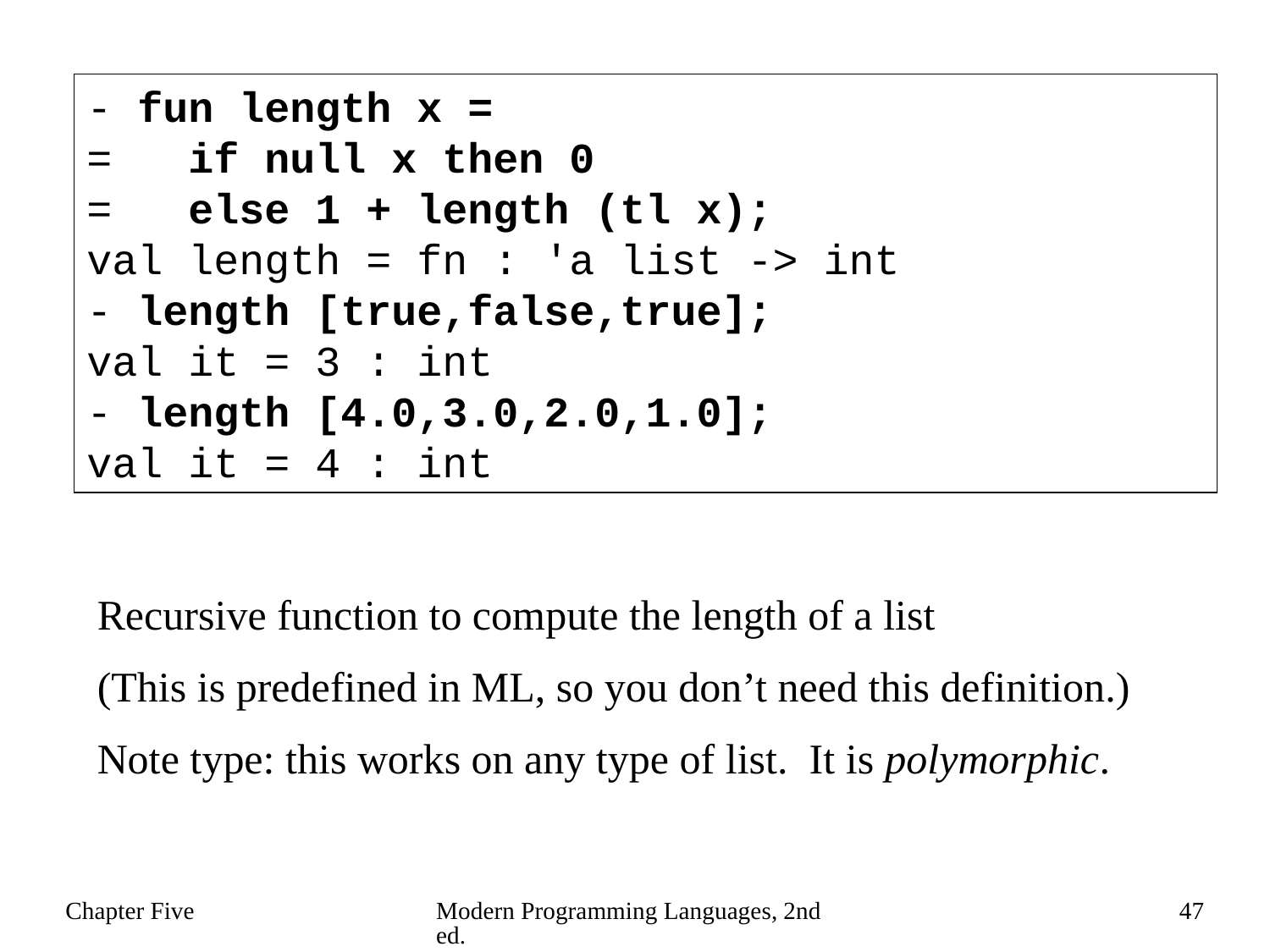

- fun length x =
=   if null x then 0
=   else 1 + length (tl x);
val length = fn : 'a list -> int
- length [true,false,true];
val it = 3 : int
- length [4.0,3.0,2.0,1.0];
val it = 4 : int
Recursive function to compute the length of a list
(This is predefined in ML, so you don’t need this definition.)
Note type: this works on any type of list.  It is polymorphic.
Chapter Five
Modern Programming Languages, 2nd ed.
47